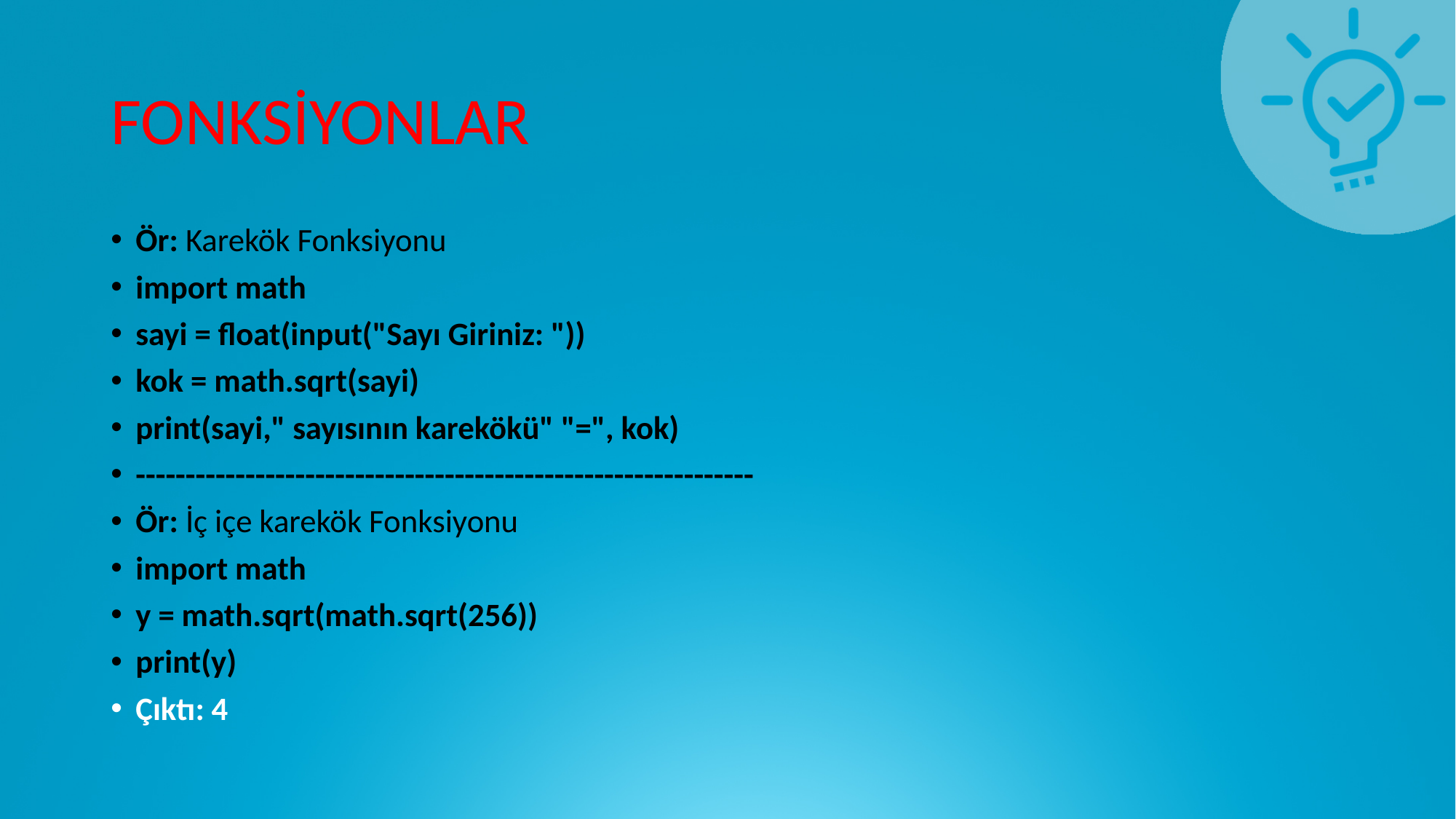

# FONKSİYONLAR
Ör: Karekök Fonksiyonu
import math
sayi = float(input("Sayı Giriniz: "))
kok = math.sqrt(sayi)
print(sayi," sayısının karekökü" "=", kok)
--------------------------------------------------------------
Ör: İç içe karekök Fonksiyonu
import math
y = math.sqrt(math.sqrt(256))
print(y)
Çıktı: 4